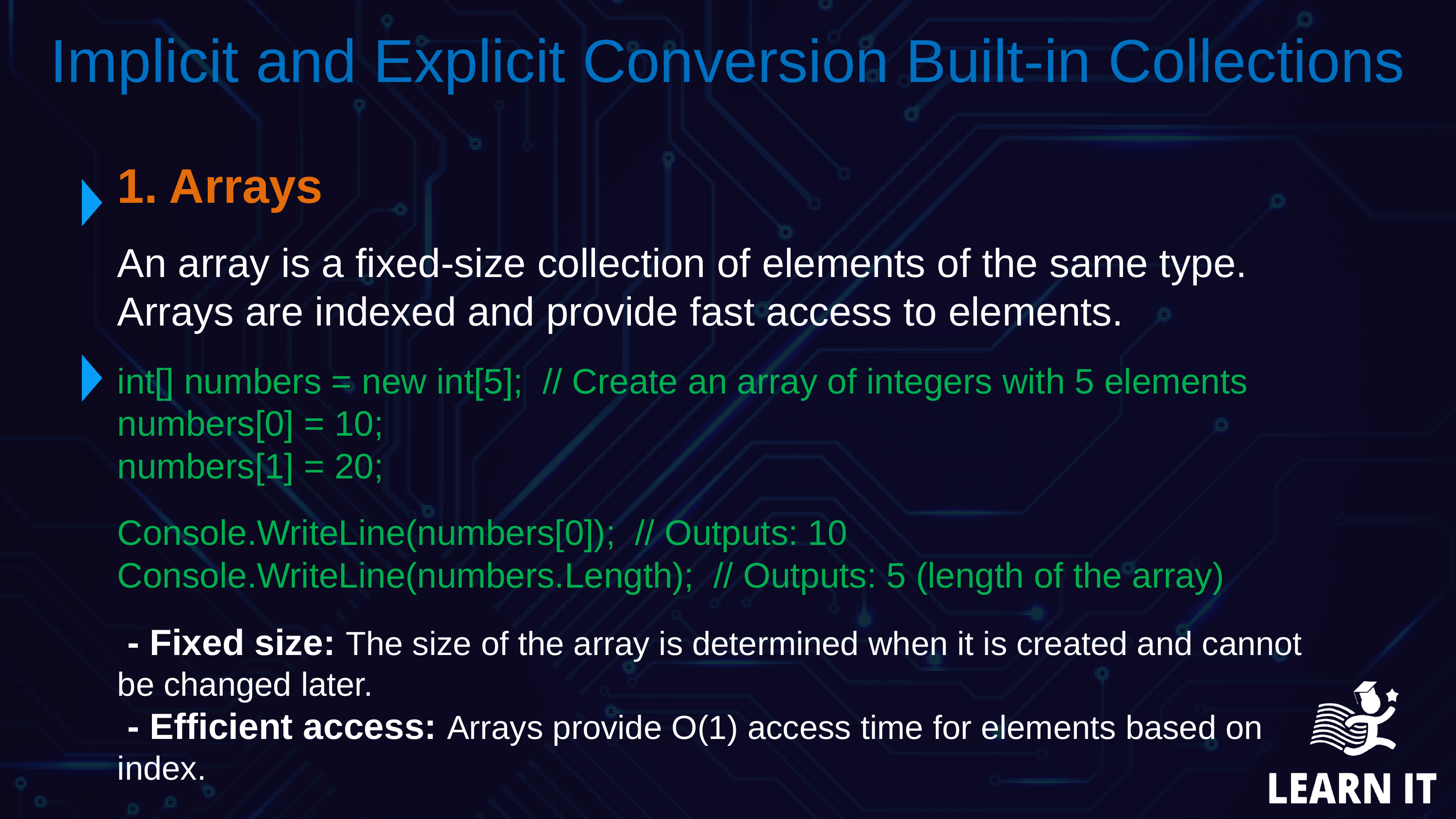

Implicit and Explicit Conversion Built-in Collections
1. Arrays

An array is a fixed-size collection of elements of the same type. Arrays are indexed and provide fast access to elements.

int[] numbers = new int[5];  // Create an array of integers with 5 elements
numbers[0] = 10;
numbers[1] = 20;

Console.WriteLine(numbers[0]);  // Outputs: 10
Console.WriteLine(numbers.Length);  // Outputs: 5 (length of the array)

 - Fixed size: The size of the array is determined when it is created and cannot be changed later.
 - Efficient access: Arrays provide O(1) access time for elements based on index.